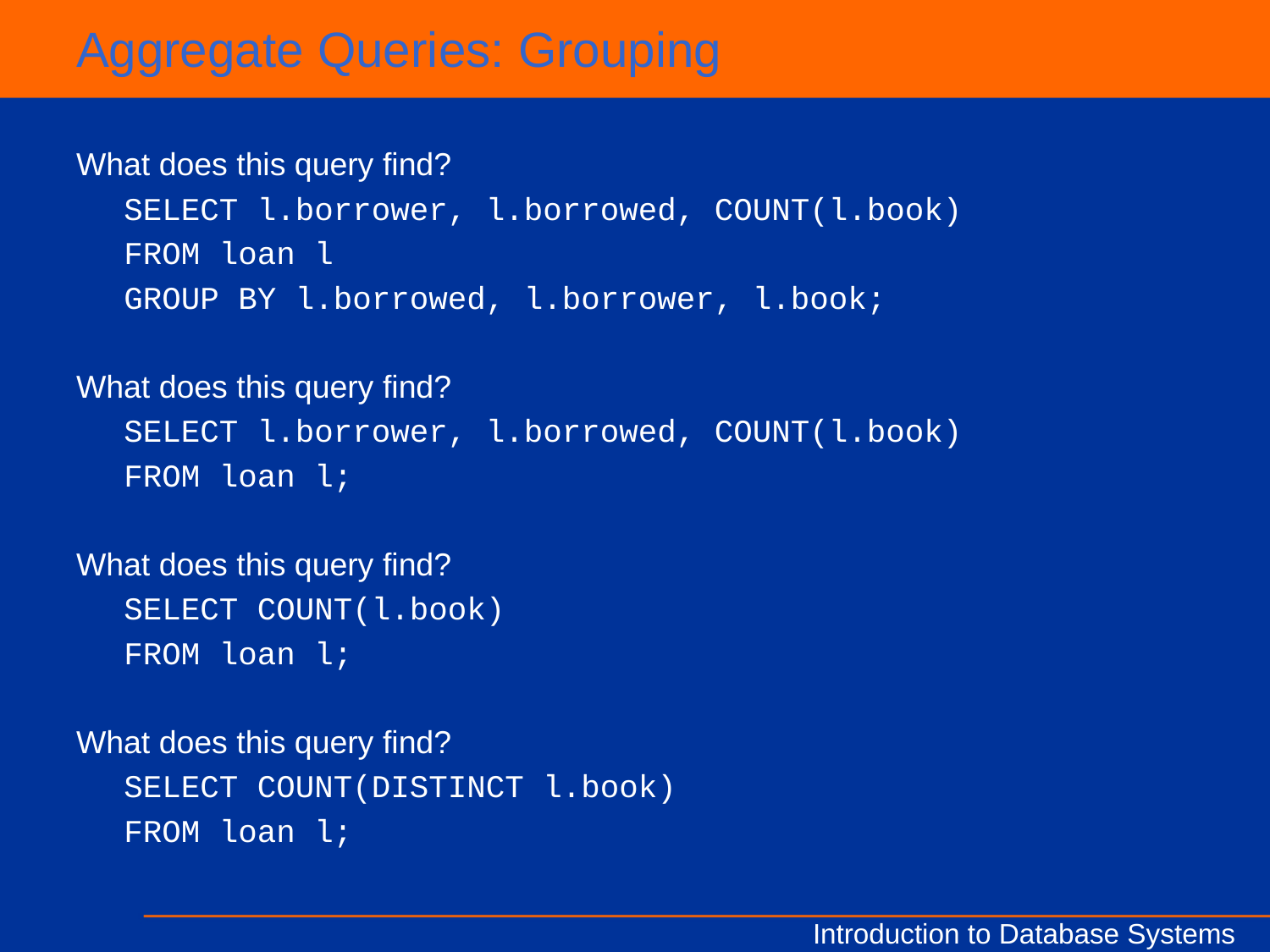

# Aggregate Queries: Grouping
What does this query find?
	SELECT l.borrower, l.borrowed, COUNT(l.book)
	FROM loan l
	GROUP BY l.borrowed, l.borrower, l.book;

What does this query find?
	SELECT l.borrower, l.borrowed, COUNT(l.book)
	FROM loan l;

What does this query find?
	SELECT COUNT(l.book)
	FROM loan l;

What does this query find?
	SELECT COUNT(DISTINCT l.book)
	FROM loan l;

Introduction to Database Systems